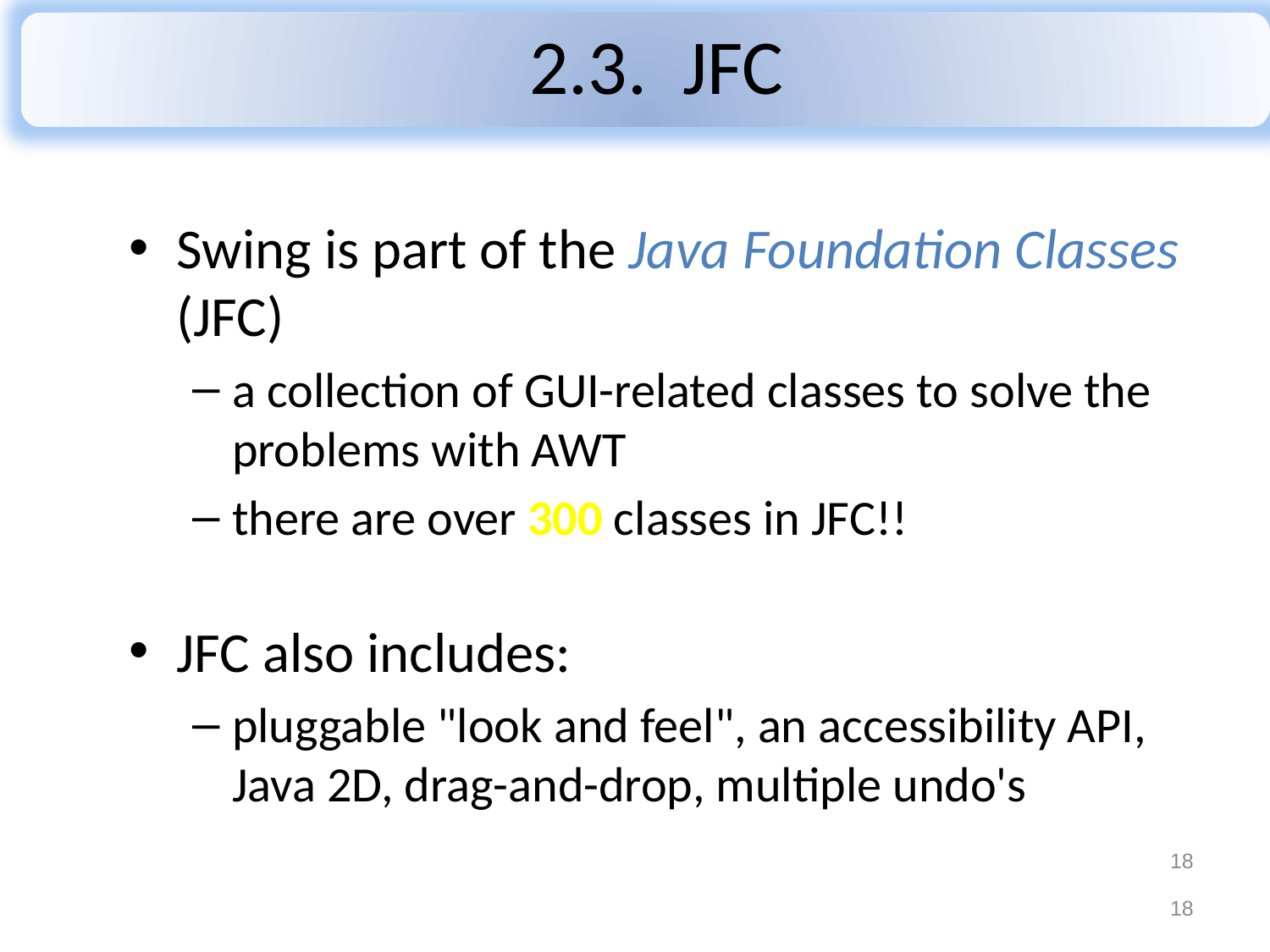

2.3.  JFC
Swing is part of the Java Foundation Classes (JFC)
a collection of GUI-related classes to solve the problems with AWT
there are over 300 classes in JFC!!
JFC also includes:
pluggable "look and feel", an accessibility API, Java 2D, drag-and-drop, multiple undo's
18
18